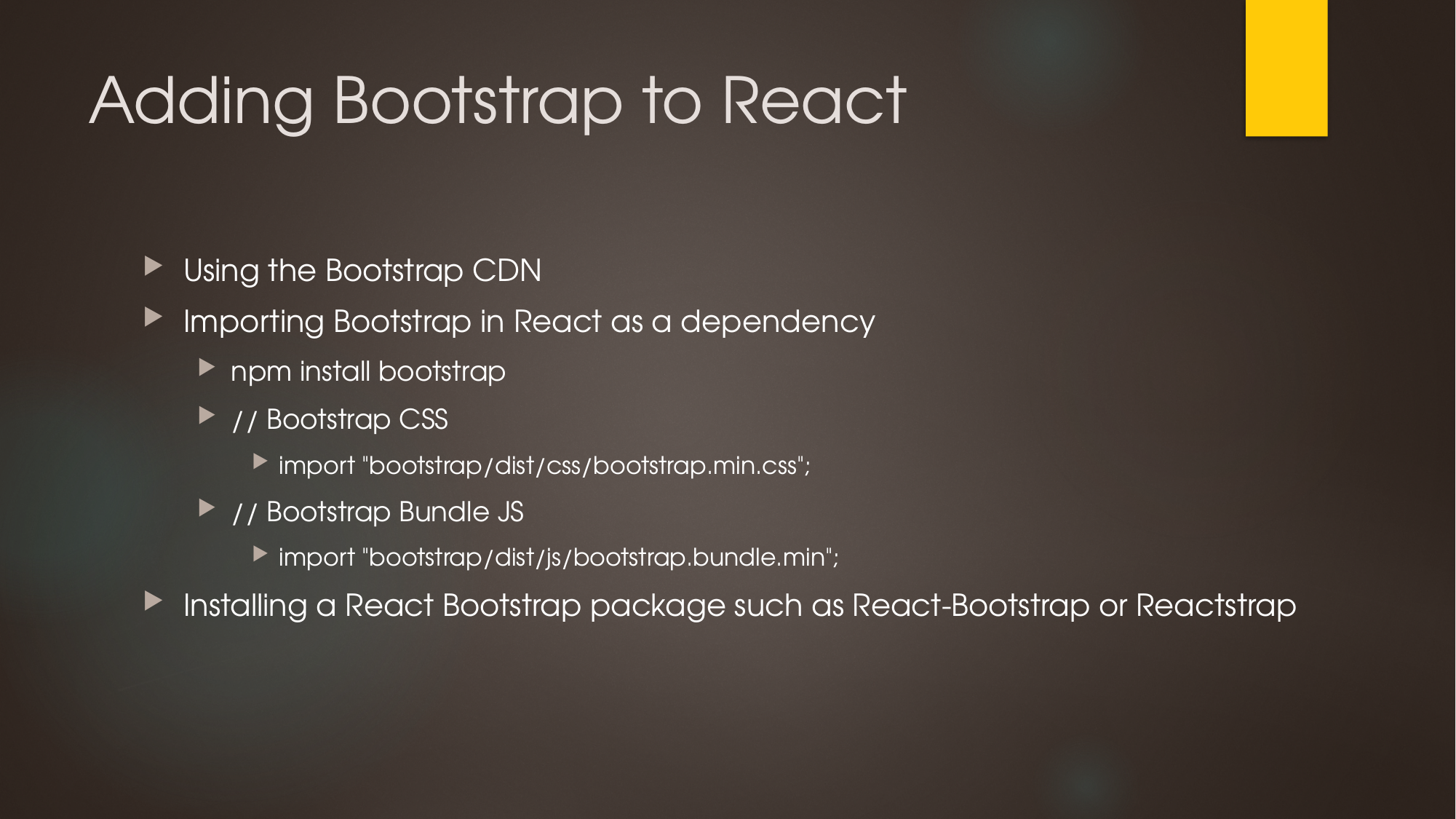

# Adding Bootstrap to React
Using the Bootstrap CDN
Importing Bootstrap in React as a dependency
npm install bootstrap
// Bootstrap CSS
import "bootstrap/dist/css/bootstrap.min.css";
// Bootstrap Bundle JS
import "bootstrap/dist/js/bootstrap.bundle.min";
Installing a React Bootstrap package such as React-Bootstrap or Reactstrap